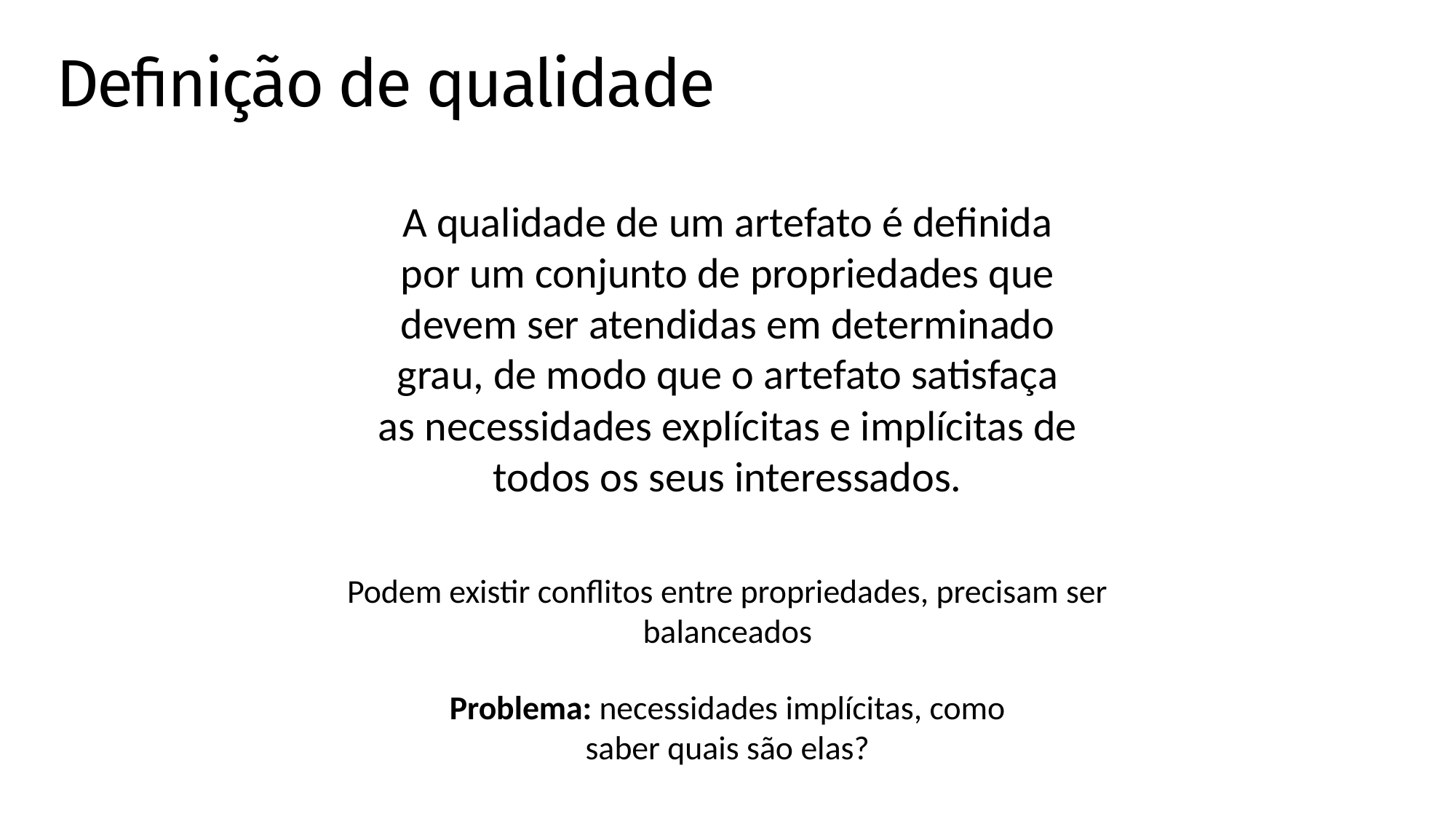

# Definição de qualidade
A qualidade de um artefato é definida por um conjunto de propriedades que devem ser atendidas em determinado grau, de modo que o artefato satisfaça as necessidades explícitas e implícitas de todos os seus interessados.
Podem existir conflitos entre propriedades, precisam ser balanceados
Problema: necessidades implícitas, como saber quais são elas?